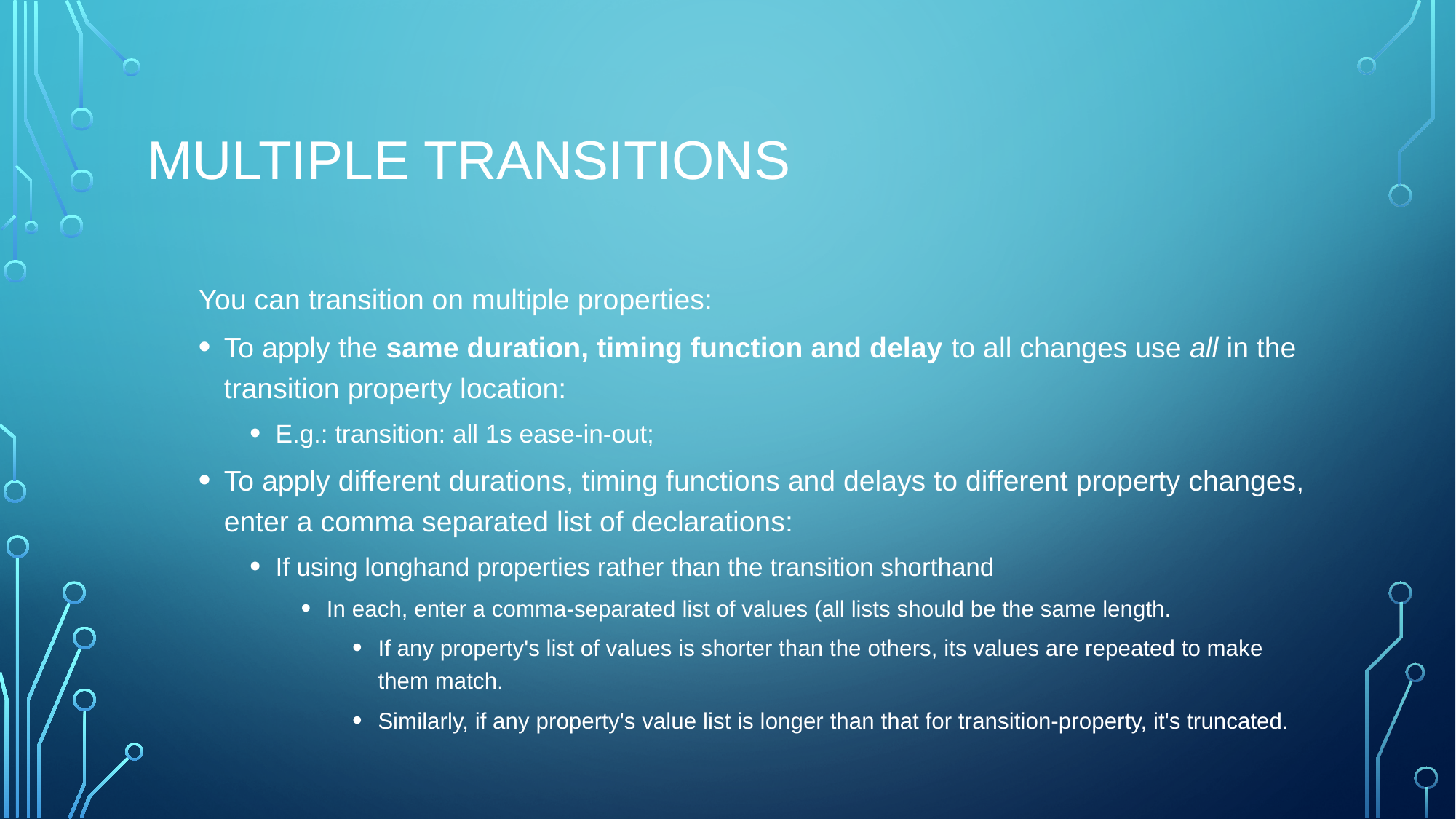

# Multiple Transitions
You can transition on multiple properties:
To apply the same duration, timing function and delay to all changes use all in the transition property location:
E.g.: transition: all 1s ease-in-out;
To apply different durations, timing functions and delays to different property changes, enter a comma separated list of declarations:
If using longhand properties rather than the transition shorthand
In each, enter a comma-separated list of values (all lists should be the same length.
If any property's list of values is shorter than the others, its values are repeated to make them match.
Similarly, if any property's value list is longer than that for transition-property, it's truncated.